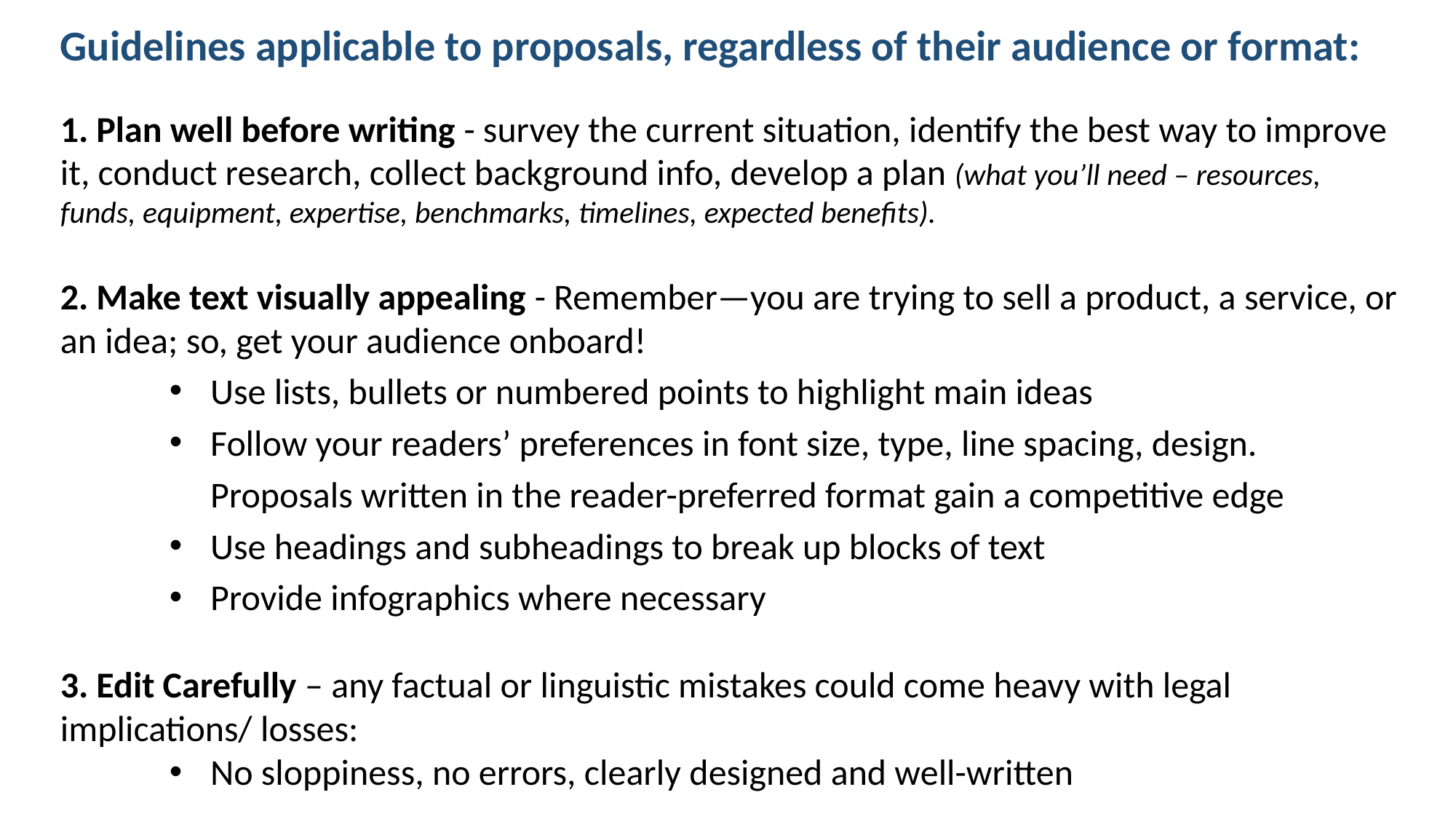

Guidelines applicable to proposals, regardless of their audience or format:

1. Plan well before writing - survey the current situation, identify the best way to improve it, conduct research, collect background info, develop a plan (what you’ll need – resources, funds, equipment, expertise, benchmarks, timelines, expected benefits).

2. Make text visually appealing - Remember—you are trying to sell a product, a service, or an idea; so, get your audience onboard!
Use lists, bullets or numbered points to highlight main ideas
Follow your readers’ preferences in font size, type, line spacing, design. Proposals written in the reader-preferred format gain a competitive edge
Use headings and subheadings to break up blocks of text
Provide infographics where necessary

3. Edit Carefully – any factual or linguistic mistakes could come heavy with legal implications/ losses:
No sloppiness, no errors, clearly designed and well-written